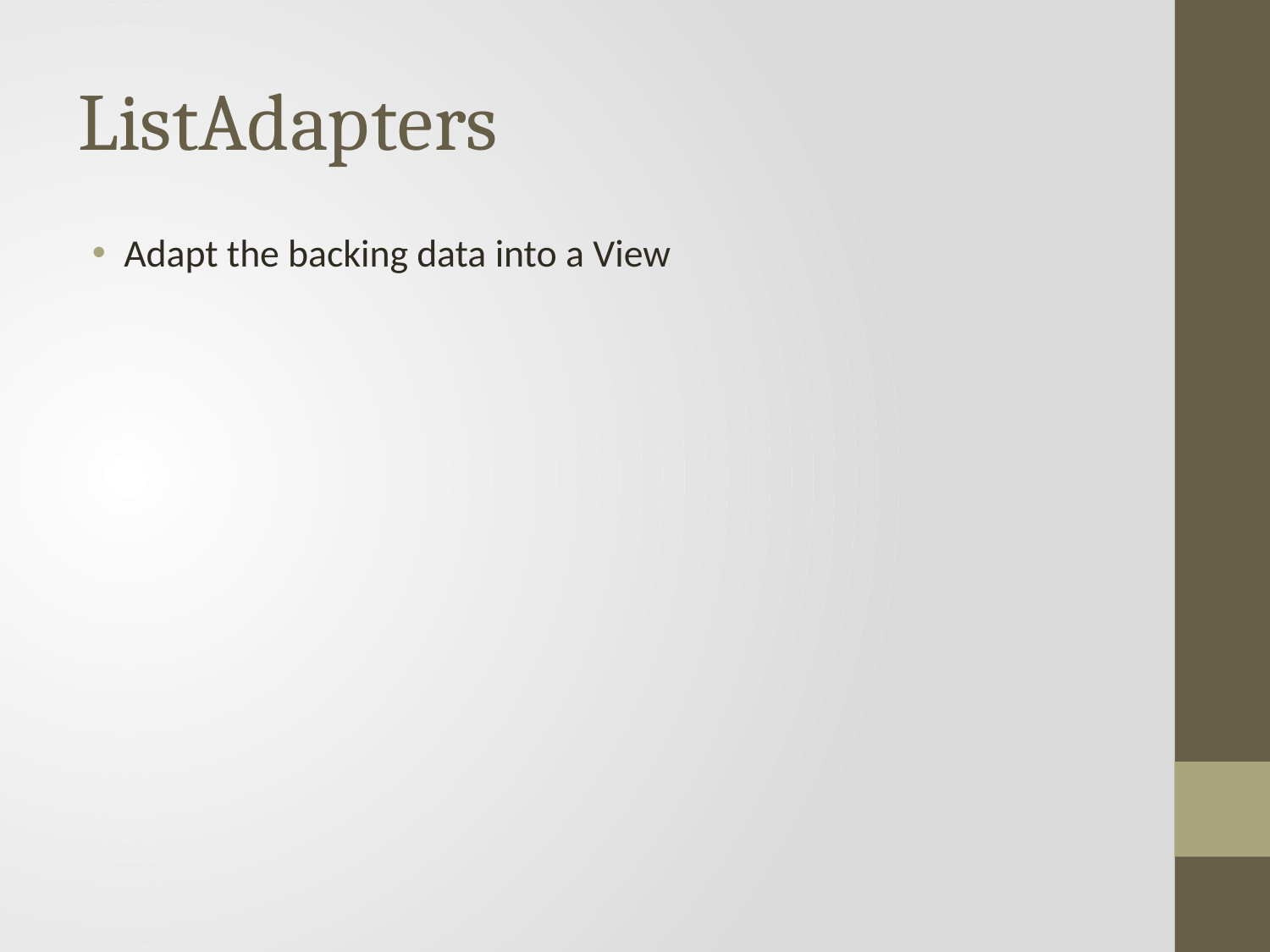

# ListAdapters
Adapt the backing data into a View